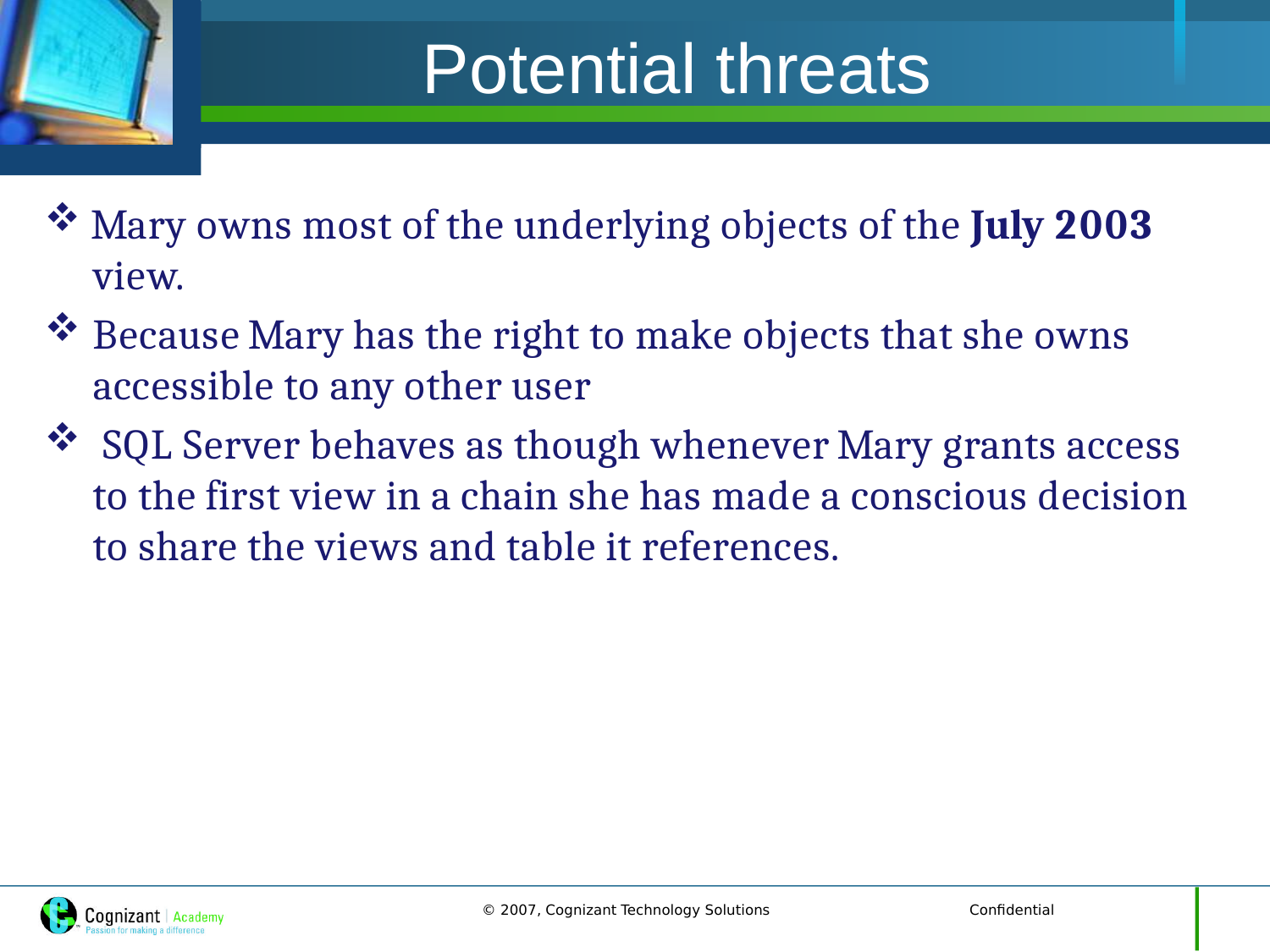

# Potential threats
Mary owns most of the underlying objects of the July 2003 view.
Because Mary has the right to make objects that she owns accessible to any other user
 SQL Server behaves as though whenever Mary grants access to the first view in a chain she has made a conscious decision to share the views and table it references.